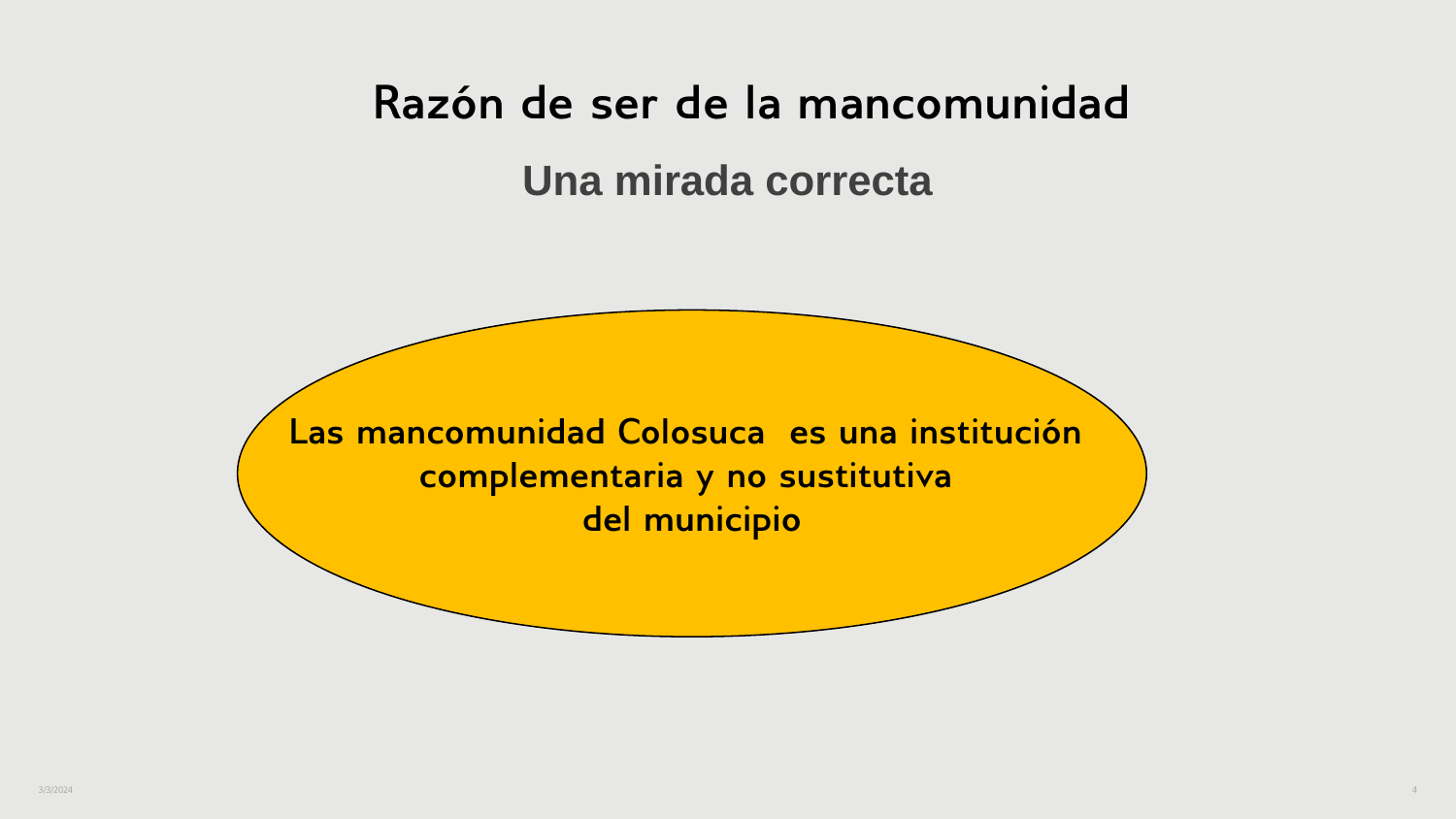

Razón de ser de la mancomunidad
Una mirada correcta

Las mancomunidad Colosuca  es una institución
complementaria y no sustitutiva
del municipio
3/3/2024
4